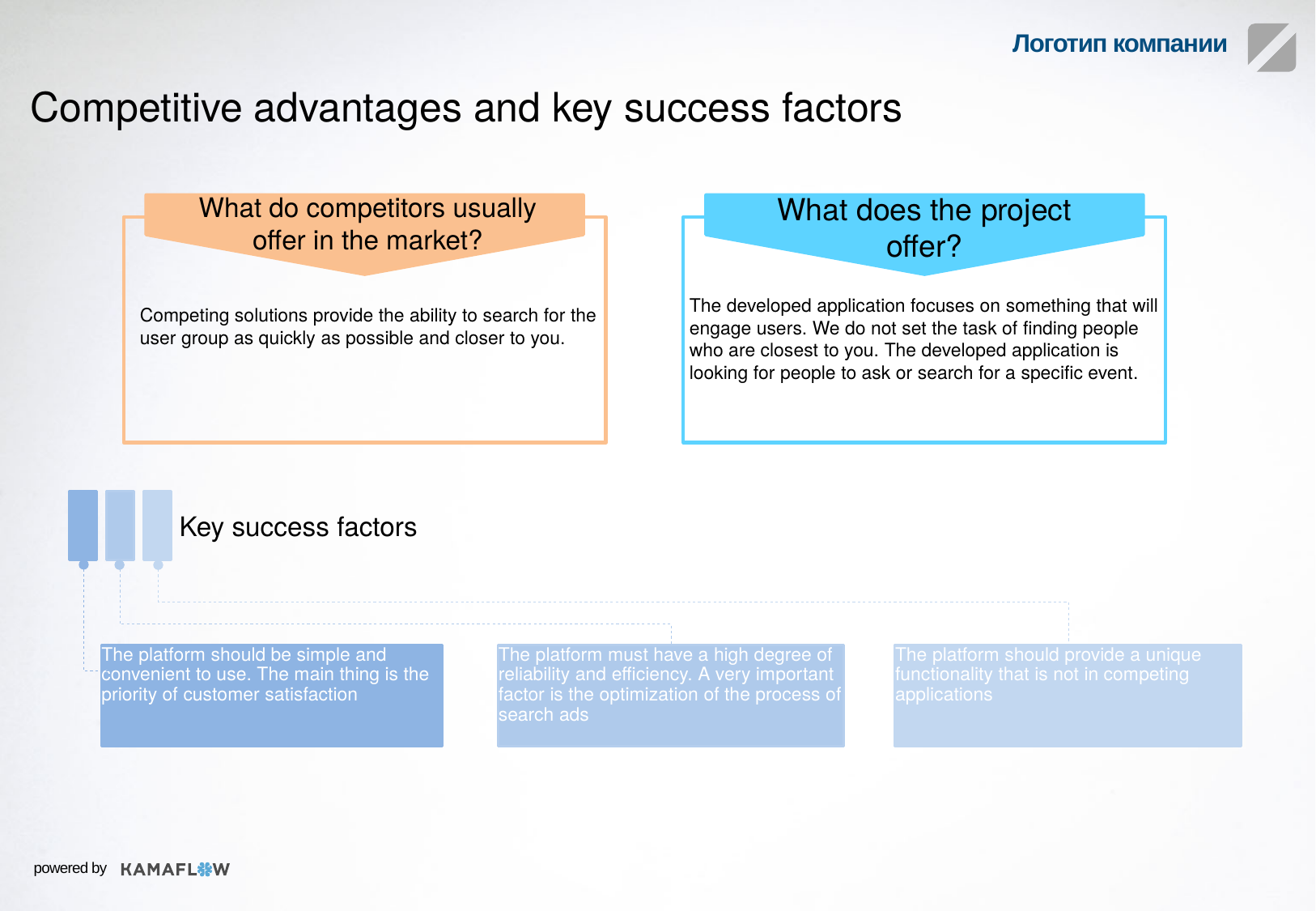

Competitive advantages and key success factors
What do competitors usually offer in the market?
What does the project offer?

The developed application focuses on something that will engage users. We do not set the task of finding people  who are closest to you. The developed application is        looking for people to ask or search for a specific event.
Competing solutions provide the ability to search for the user group as quickly as possible and closer to you.
Key success factors

The platform should be simple and convenient to use. The main thing is the priority of customer satisfaction
The platform must have a high degree of reliability and efficiency. A very important factor is the optimization of the process of search ads
The platform should provide a unique functionality that is not in competing applications